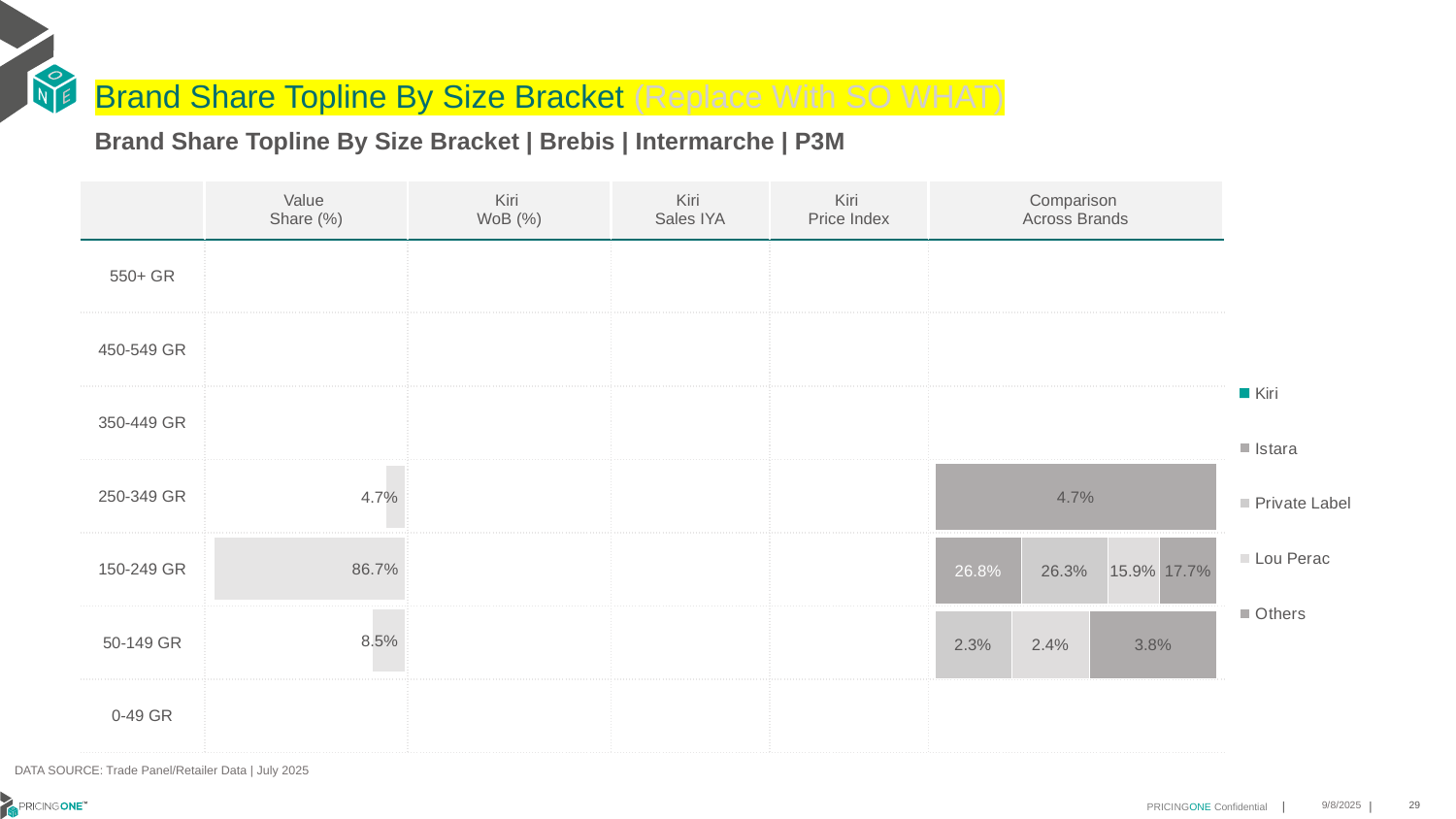

# Brand Share Topline By Size Bracket (Replace With SO WHAT)
Brand Share Topline By Size Bracket | Brebis | Intermarche | P3M
|  | Value Share (%) | Kiri WoB (%) | Kiri Sales IYA | Kiri Price Index | Comparison Across Brands |
| --- | --- | --- | --- | --- | --- |
| 550+ GR |  |  |  |  |  |
| 450-549 GR |  |  |  |  |  |
| 350-449 GR |  |  |  |  |  |
| 250-349 GR |  |  |  |  |  |
| 150-249 GR |  |  |  |  |  |
| 50-149 GR |  |  |  |  |  |
| 0-49 GR |  |  |  |  |  |

### Chart

| Category | Kiri | Istara | Private Label | Lou Perac | Others |
|---|---|---|---|---|---|
| 550+ GR | None | None | None | None | None |
| 450-549 GR | None | None | None | None | None |
| 350-449 GR | None | None | None | None | None |
| 250-349 GR | None | None | None | None | 0.047239854391077266 |
| 150-249 GR | None | 0.2677053560622283 | 0.2627974788429491 | 0.15900475742707917 | 0.17733099961828863 |
| 50-149 GR | None | None | 0.02319538967144892 | 0.023728482185251046 | 0.03843479718092188 |
| 0-49 GR | None | None | None | None | None |

### Chart

| Category | Value Share |
|---|---|
|  | None |

### Chart

| Category | Brand WoB % |
|---|---|
|  | None |
DATA SOURCE: Trade Panel/Retailer Data | July 2025

9/8/2025
29